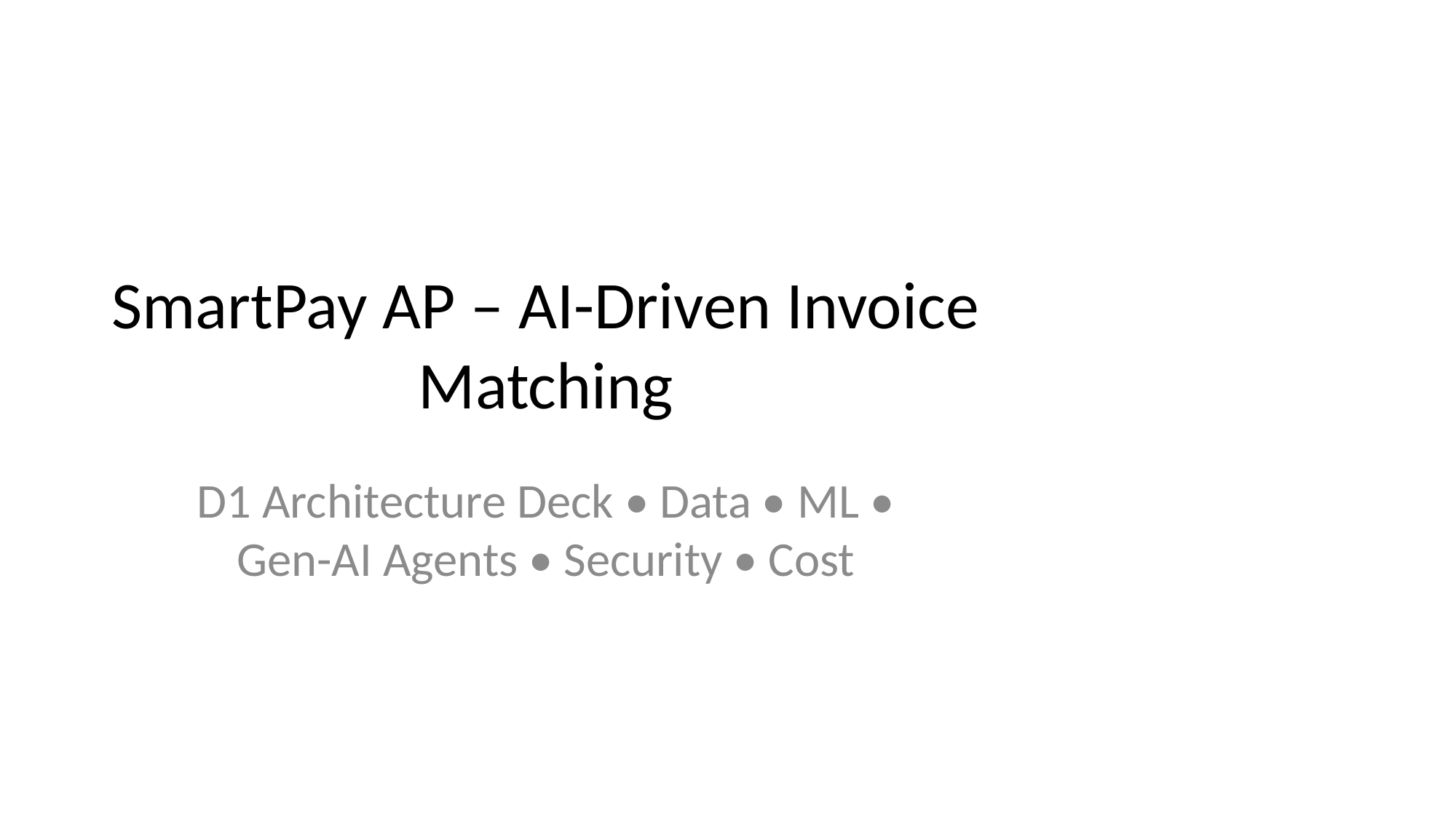

# SmartPay AP – AI-Driven Invoice Matching
D1 Architecture Deck • Data • ML • Gen-AI Agents • Security • Cost